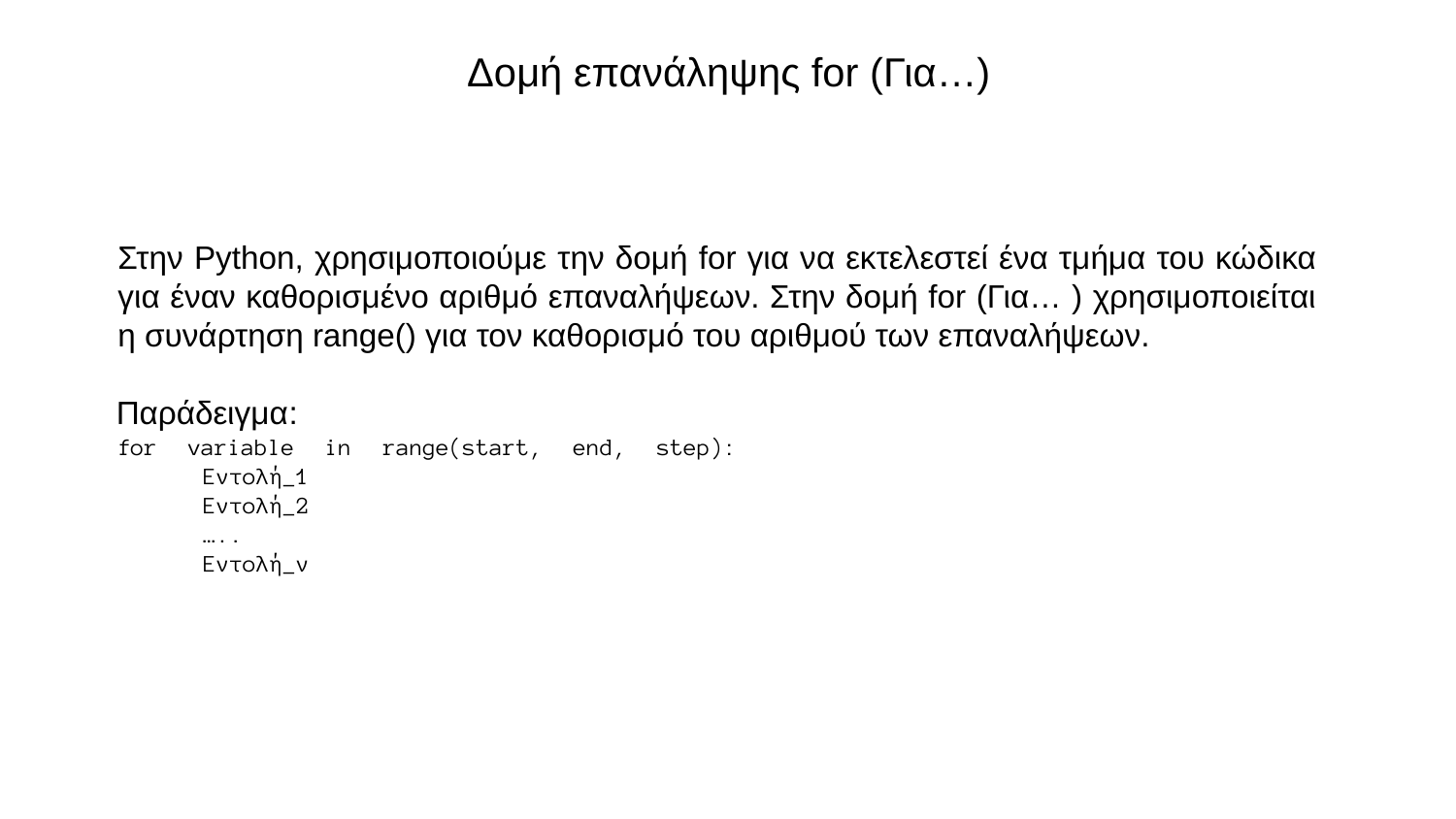

# Δομή επανάληψης for (Για…)
Στην Python, χρησιμοποιούμε την δομή for για να εκτελεστεί ένα τμήμα του κώδικα για έναν καθορισμένο αριθμό επαναλήψεων. Στην δομή for (Για… ) χρησιμοποιείται η συνάρτηση range() για τον καθορισμό του αριθμού των επαναλήψεων.

Παράδειγμα:
for variable in range(start, end, step): Εντολή_1
	Εντολή_2
	…..
	Εντολή_ν